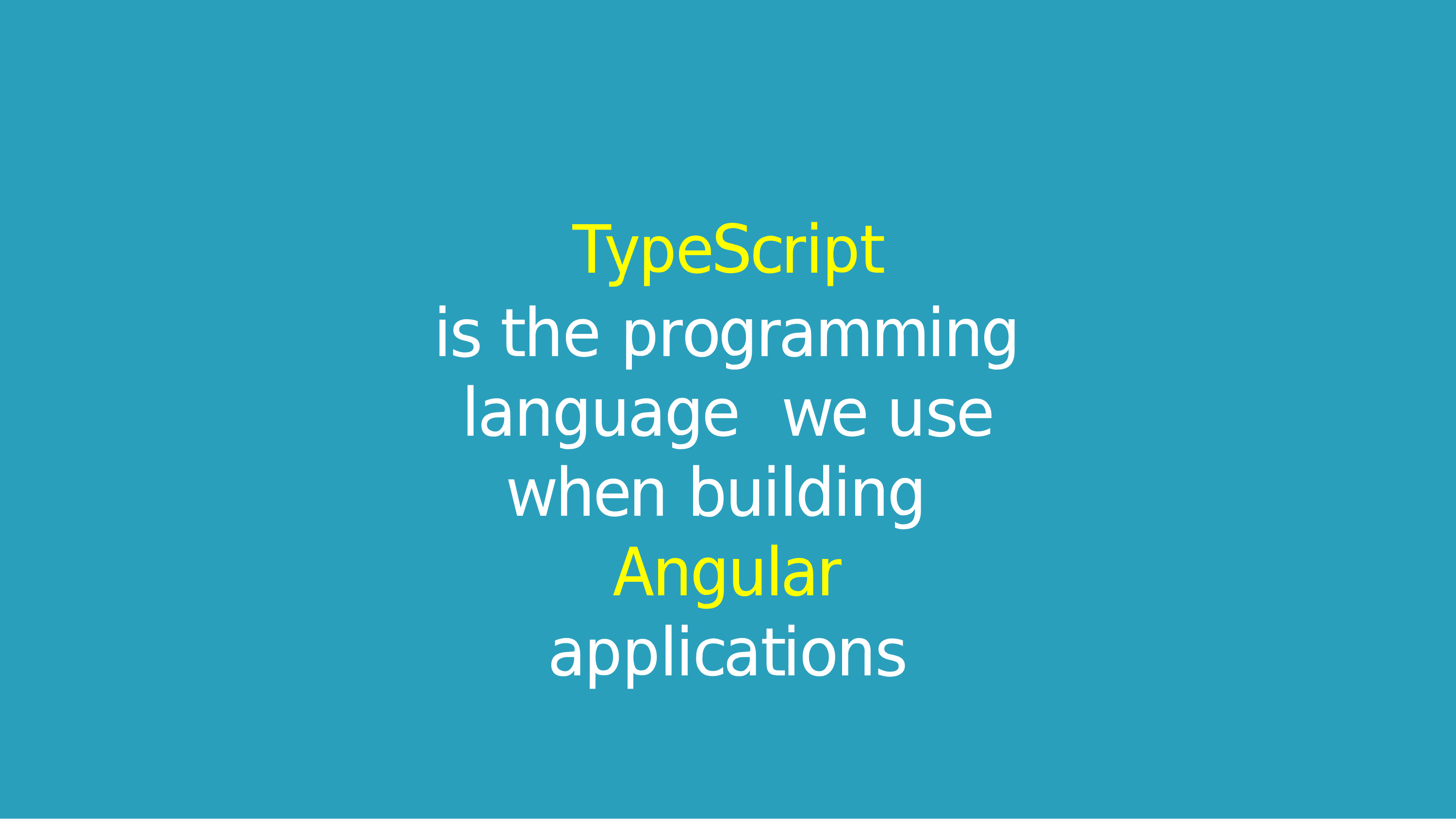

TypeScript
is the programming language  we use
when building  Angular applications
4